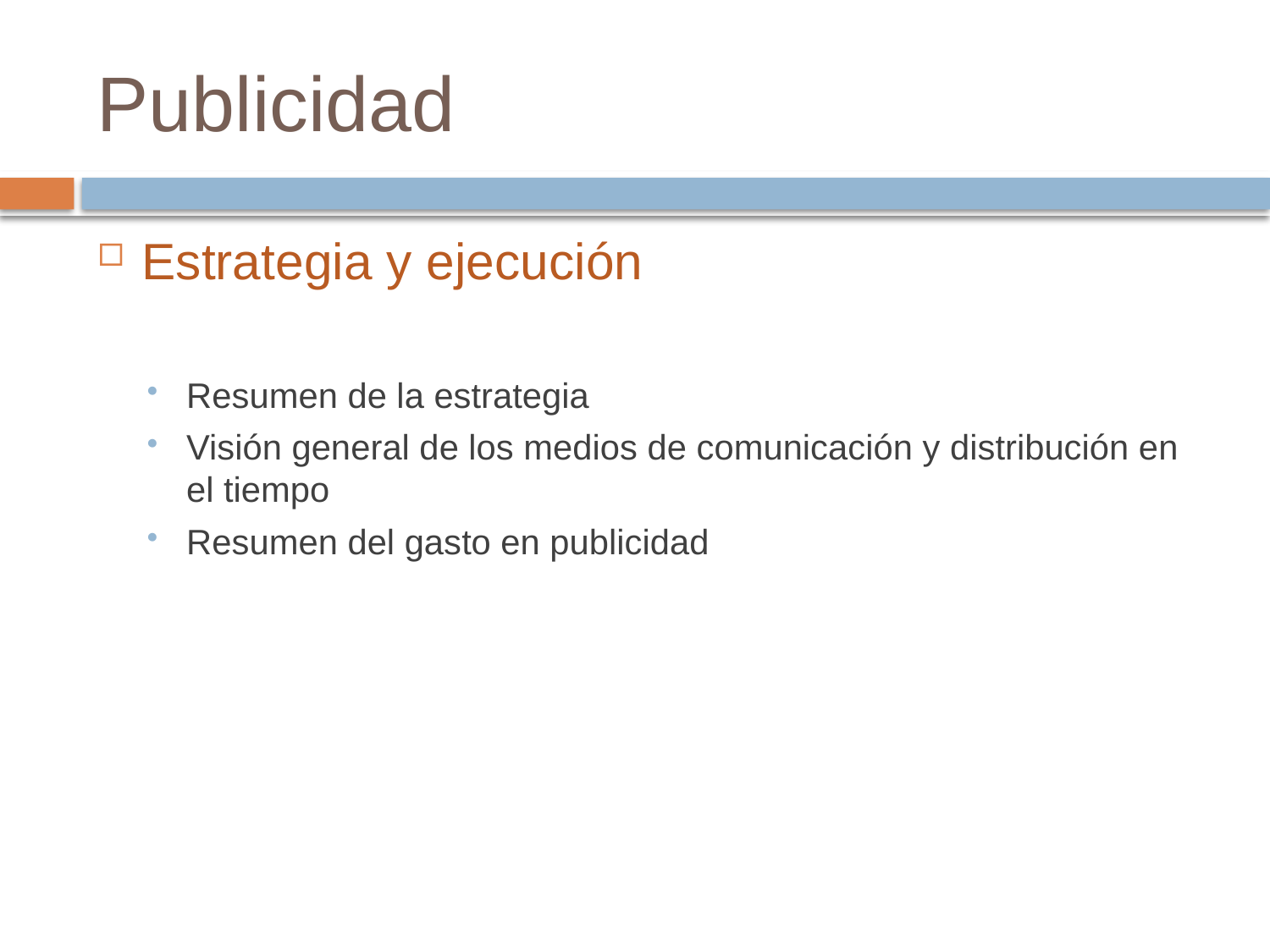

# Publicidad
Estrategia y ejecución

Resumen de la estrategia
Visión general de los medios de comunicación y distribución en el tiempo
Resumen del gasto en publicidad